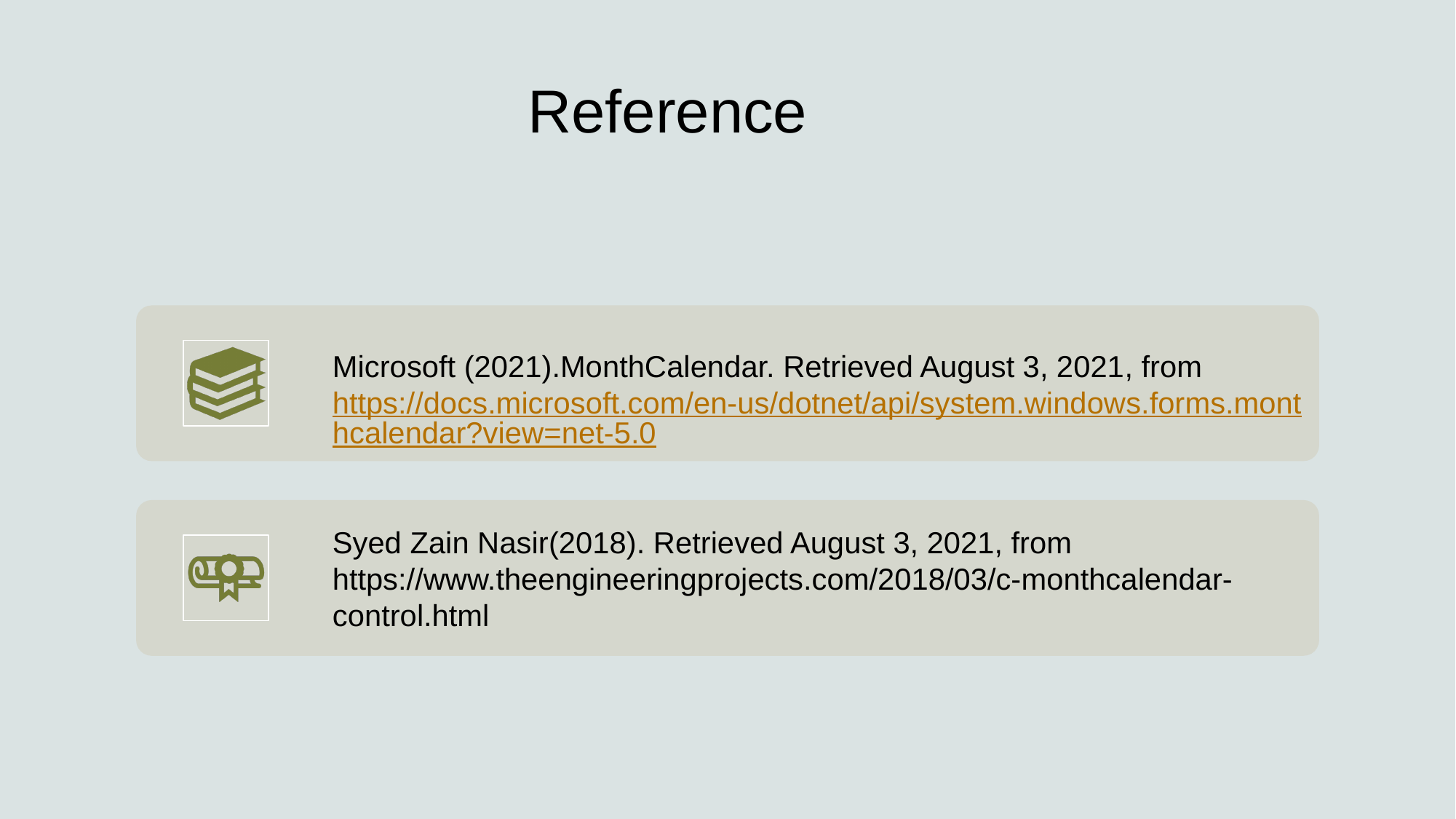

# Reference
Microsoft (2021).MonthCalendar. Retrieved August 3, 2021, from https://docs.microsoft.com/en-us/dotnet/api/system.windows.forms.monthcalendar?view=net-5.0
Syed Zain Nasir(2018). Retrieved August 3, 2021, from https://www.theengineeringprojects.com/2018/03/c-monthcalendar-control.html